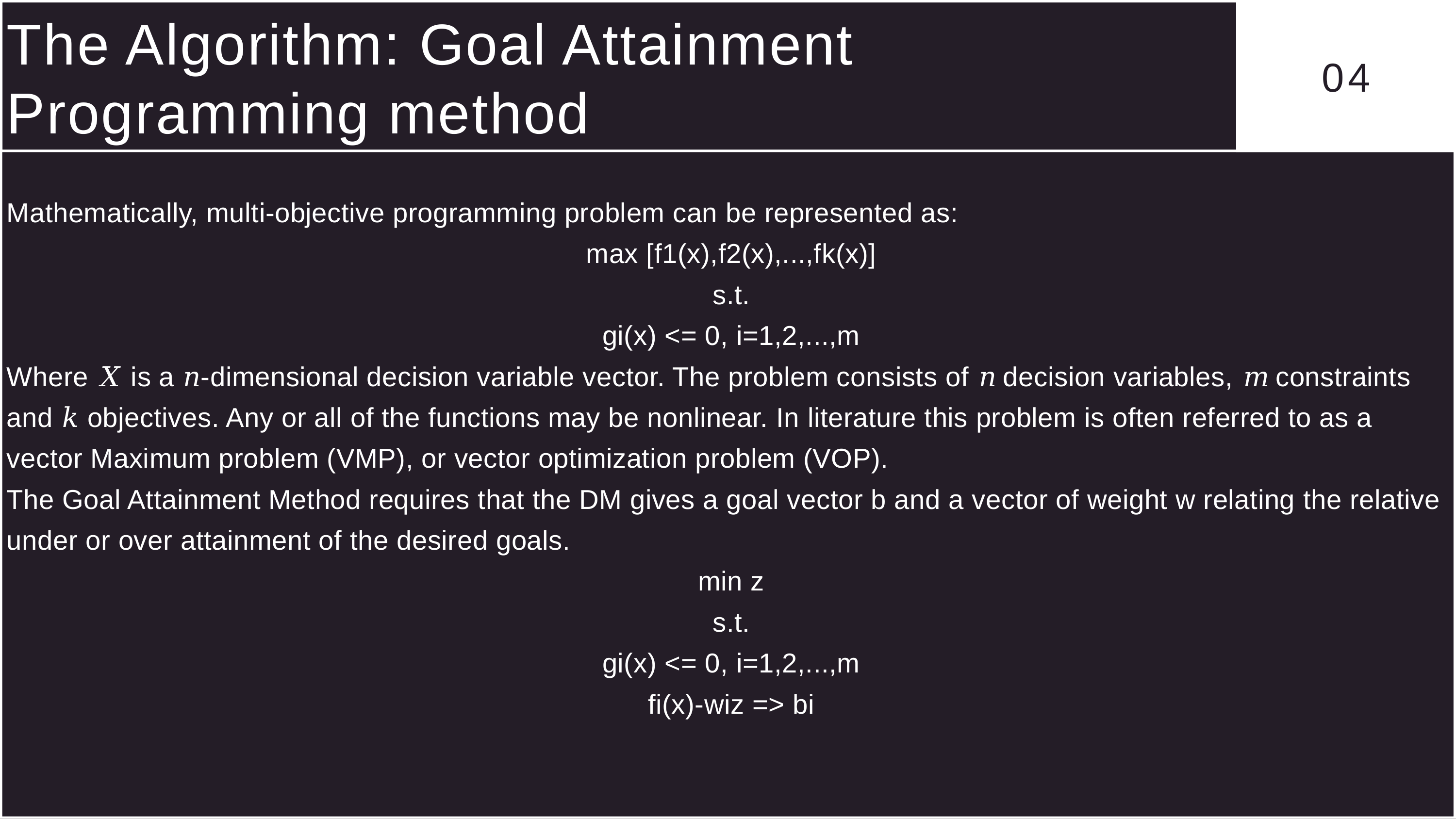

The Algorithm: Goal Attainment Programming method
04
Mathematically, multi-objective programming problem can be represented as:
max [f1(x),f2(x),...,fk(x)]
s.t.
gi(x) <= 0, i=1,2,...,m
Where 𝑋 is a 𝑛-dimensional decision variable vector. The problem consists of 𝑛 decision variables, 𝑚 constraints and 𝑘 objectives. Any or all of the functions may be nonlinear. In literature this problem is often referred to as a vector Maximum problem (VMP), or vector optimization problem (VOP).
The Goal Attainment Method requires that the DM gives a goal vector b and a vector of weight w relating the relative under or over attainment of the desired goals.
min z
s.t.
gi(x) <= 0, i=1,2,...,m
fi(x)-wiz => bi